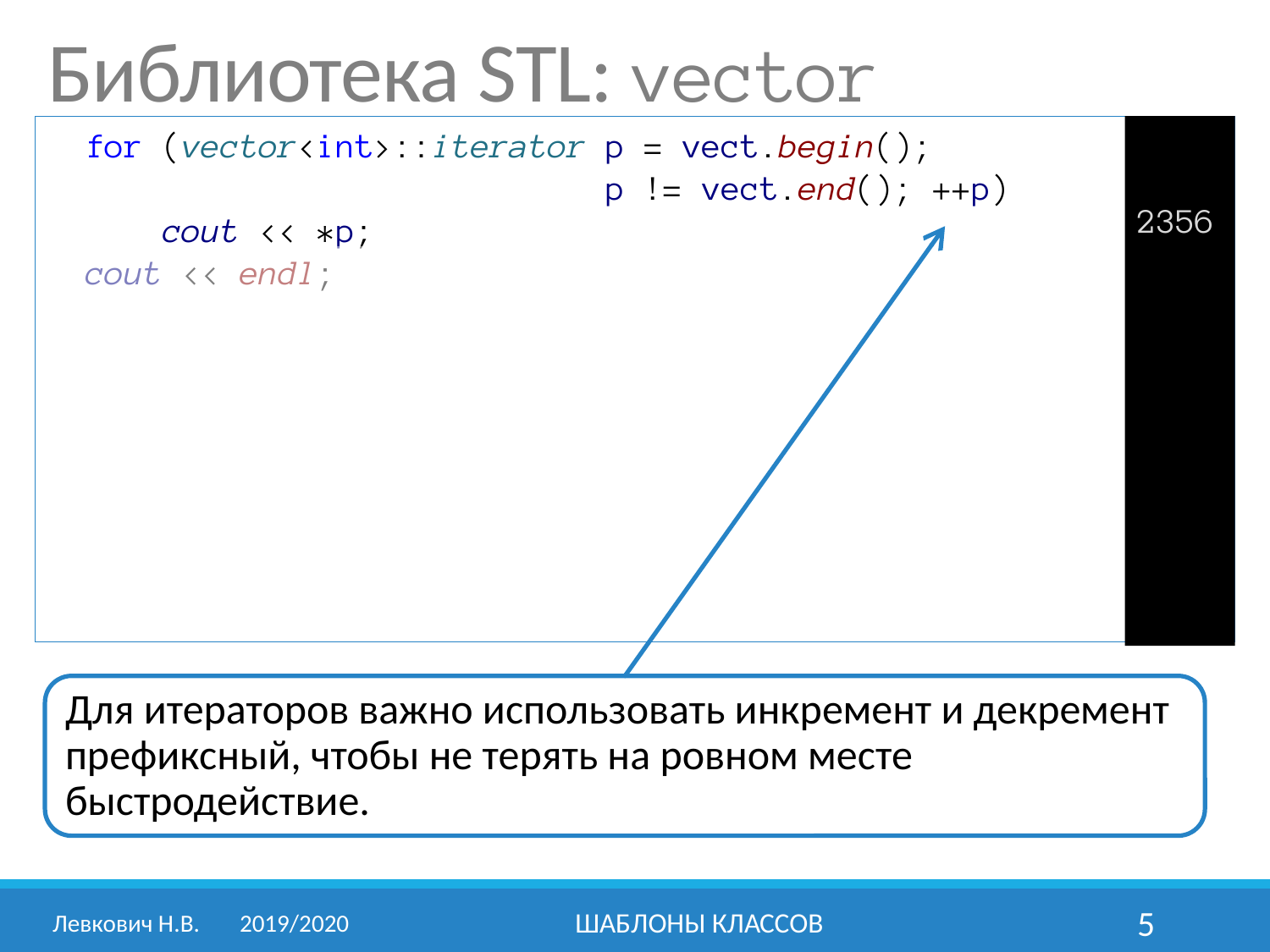

Библиотека STL: vector
  for (vector<int>::iterator p = vect.begin();
                             p != vect.end(); ++p)
      cout << *p;
  cout << endl;

2356

Для итераторов важно использовать инкремент и декремент префиксный, чтобы не терять на ровном месте быстродействие.
Левкович Н.В. 	2019/2020
Шаблоны классов
5